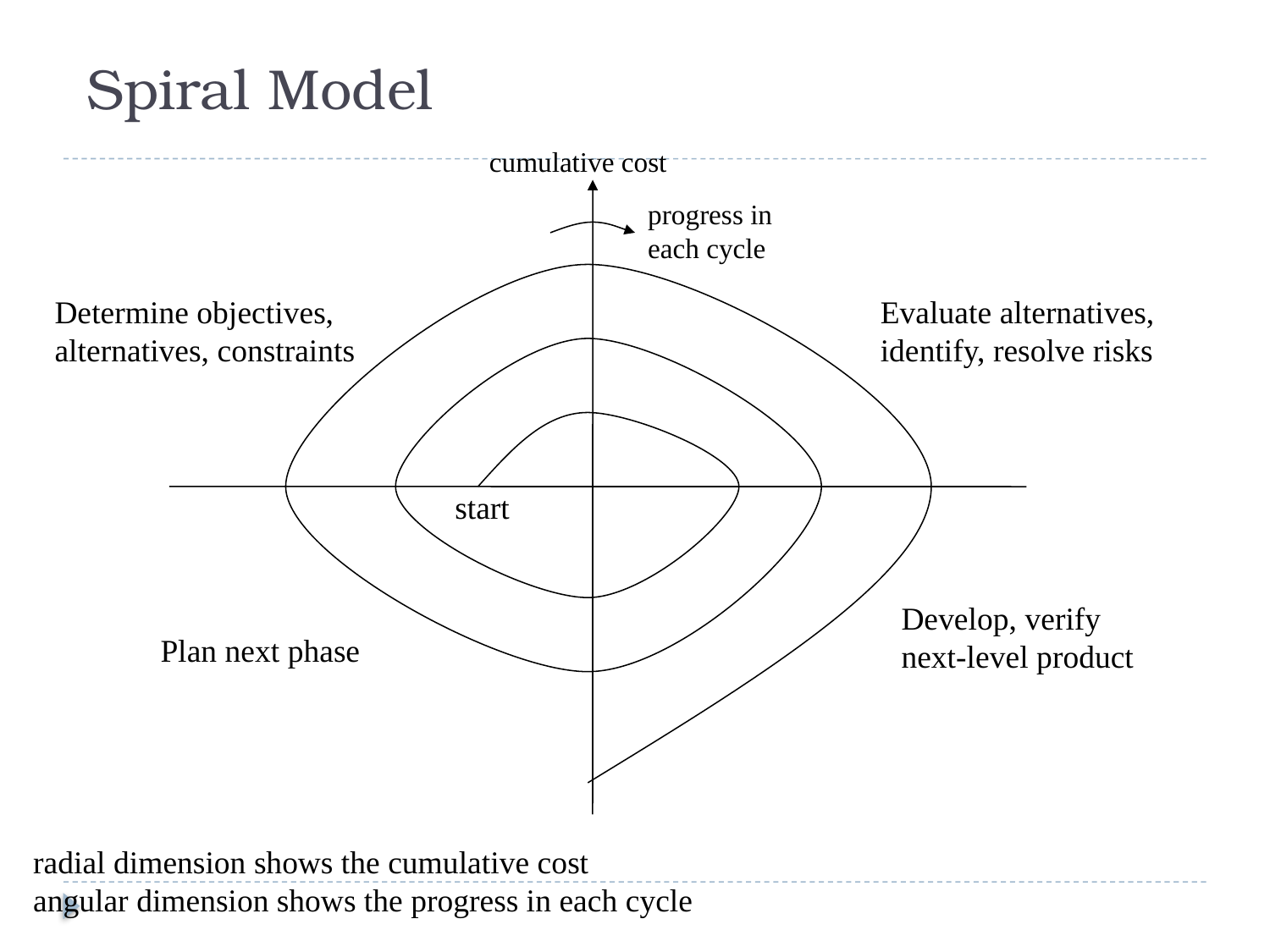

# Spiral Model
cumulative cost

progress in
each cycle

Determine objectives,
alternatives, constraints
Evaluate alternatives,
identify, resolve risks
start

Develop, verify
next-level product
Plan next phase
radial dimension shows the cumulative cost
angular dimension shows the progress in each cycle